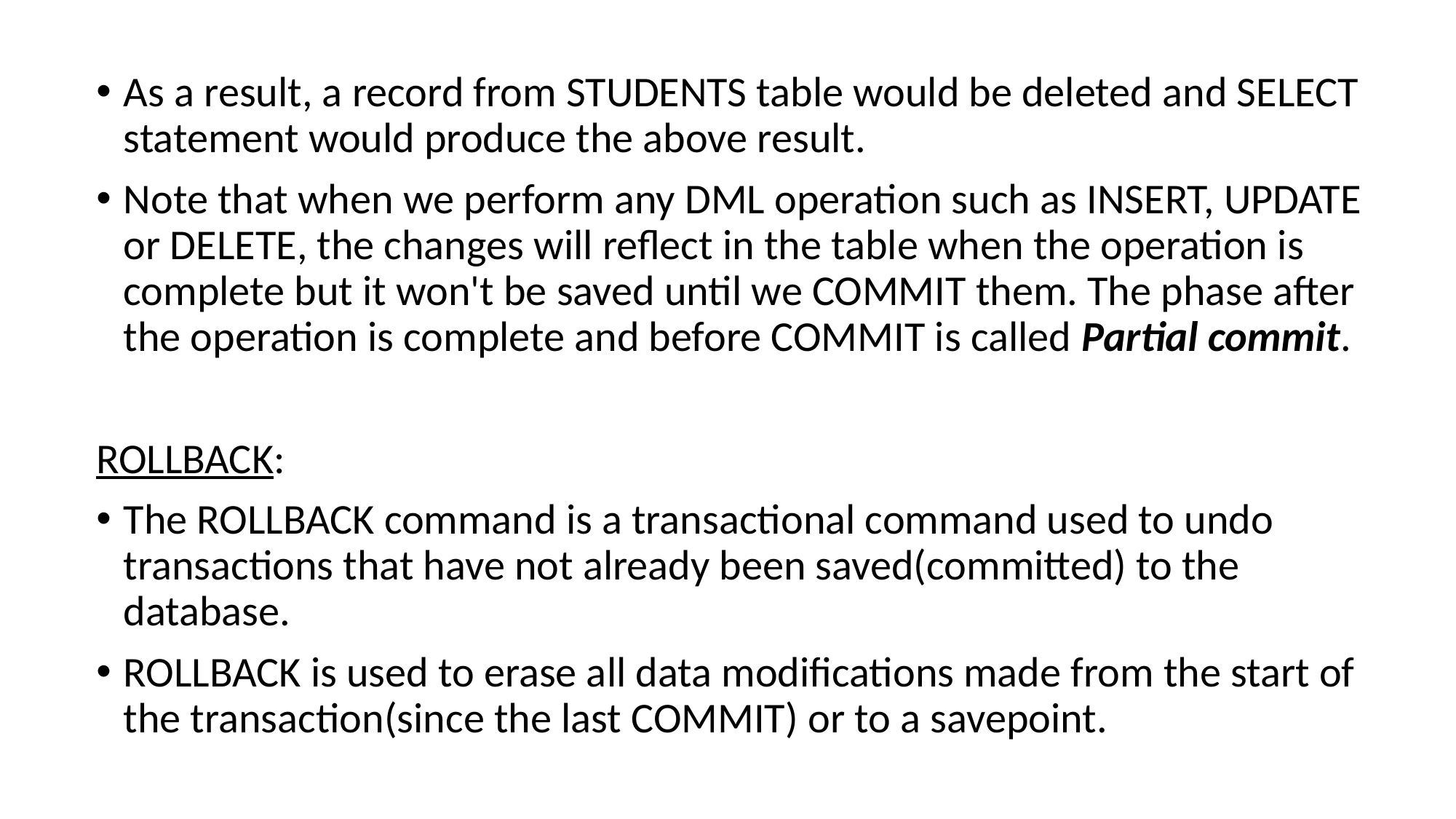

As a result, a record from STUDENTS table would be deleted and SELECT statement would produce the above result.
Note that when we perform any DML operation such as INSERT, UPDATE or DELETE, the changes will reflect in the table when the operation is complete but it won't be saved until we COMMIT them. The phase after the operation is complete and before COMMIT is called Partial commit.

ROLLBACK:
The ROLLBACK command is a transactional command used to undo transactions that have not already been saved(committed) to the database.
ROLLBACK is used to erase all data modifications made from the start of the transaction(since the last COMMIT) or to a savepoint.